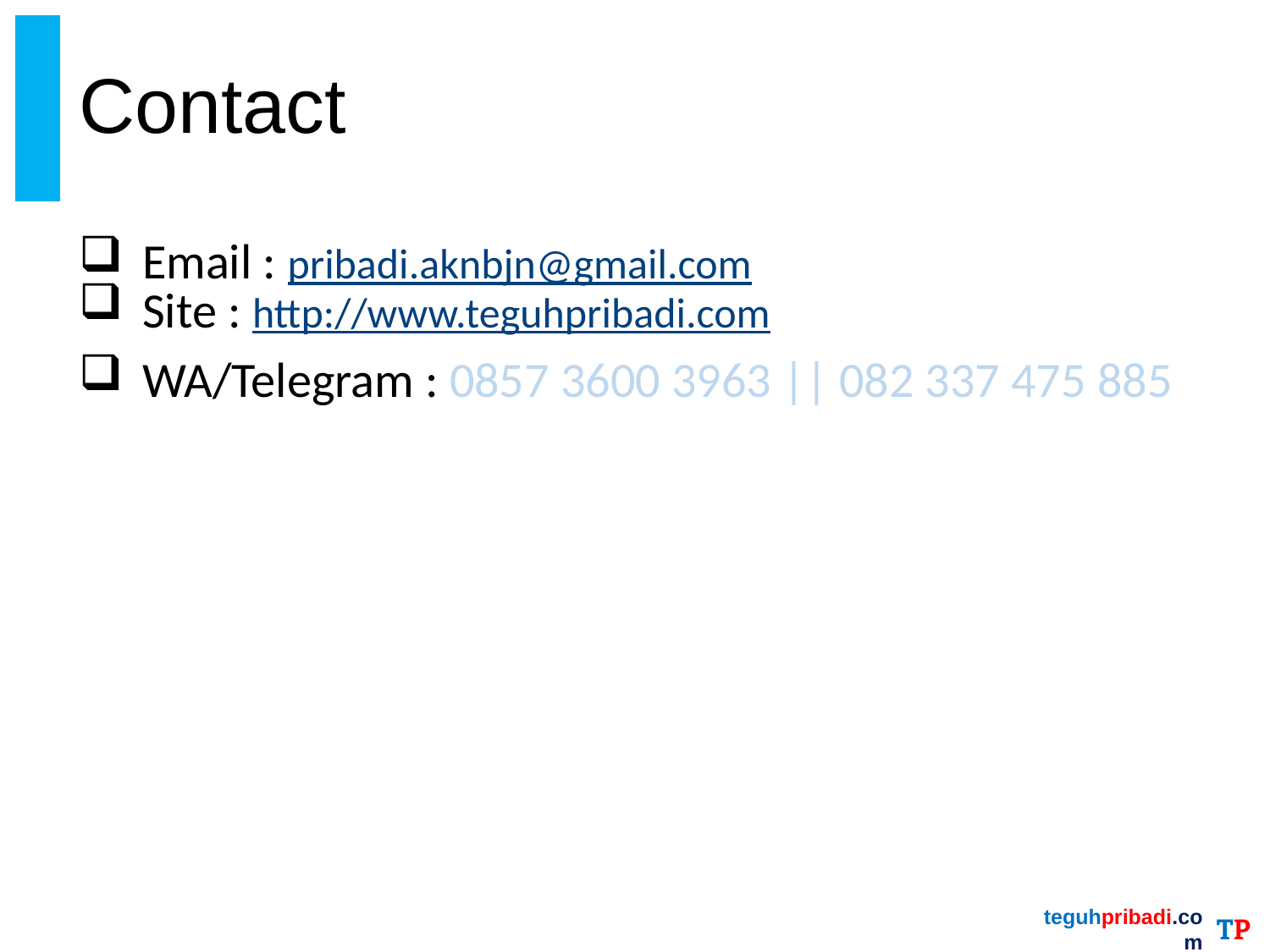

# Contact
Email : pribadi.aknbjn@gmail.com
Site : http://www.teguhpribadi.com
WA/Telegram : 0857 3600 3963 || 082 337 475 885